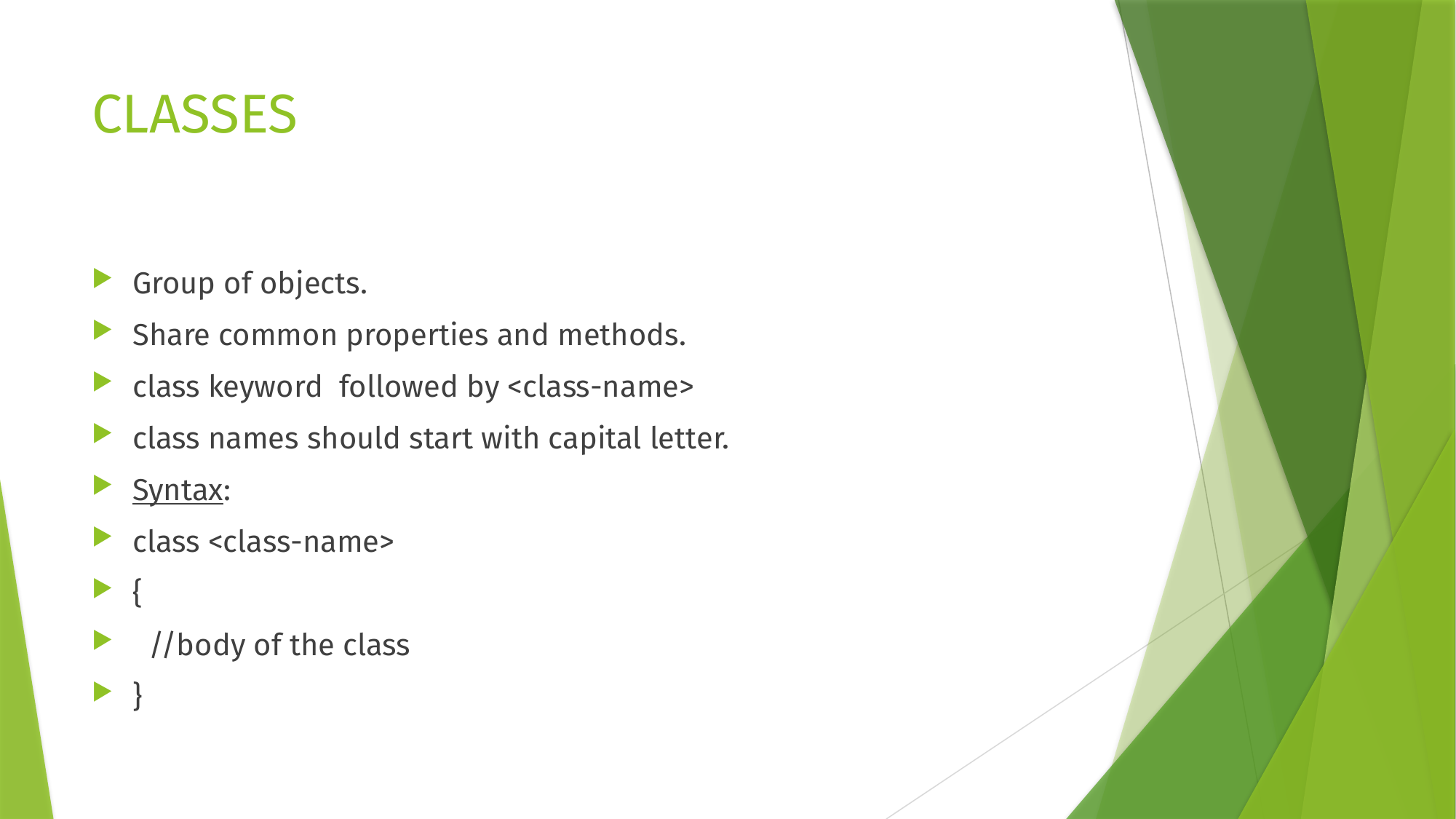

# CLASSES
Group of objects.
Share common properties and methods.
class keyword  followed by <class-name>
class names should start with capital letter.
Syntax:
class <class-name>
{
  //body of the class
}